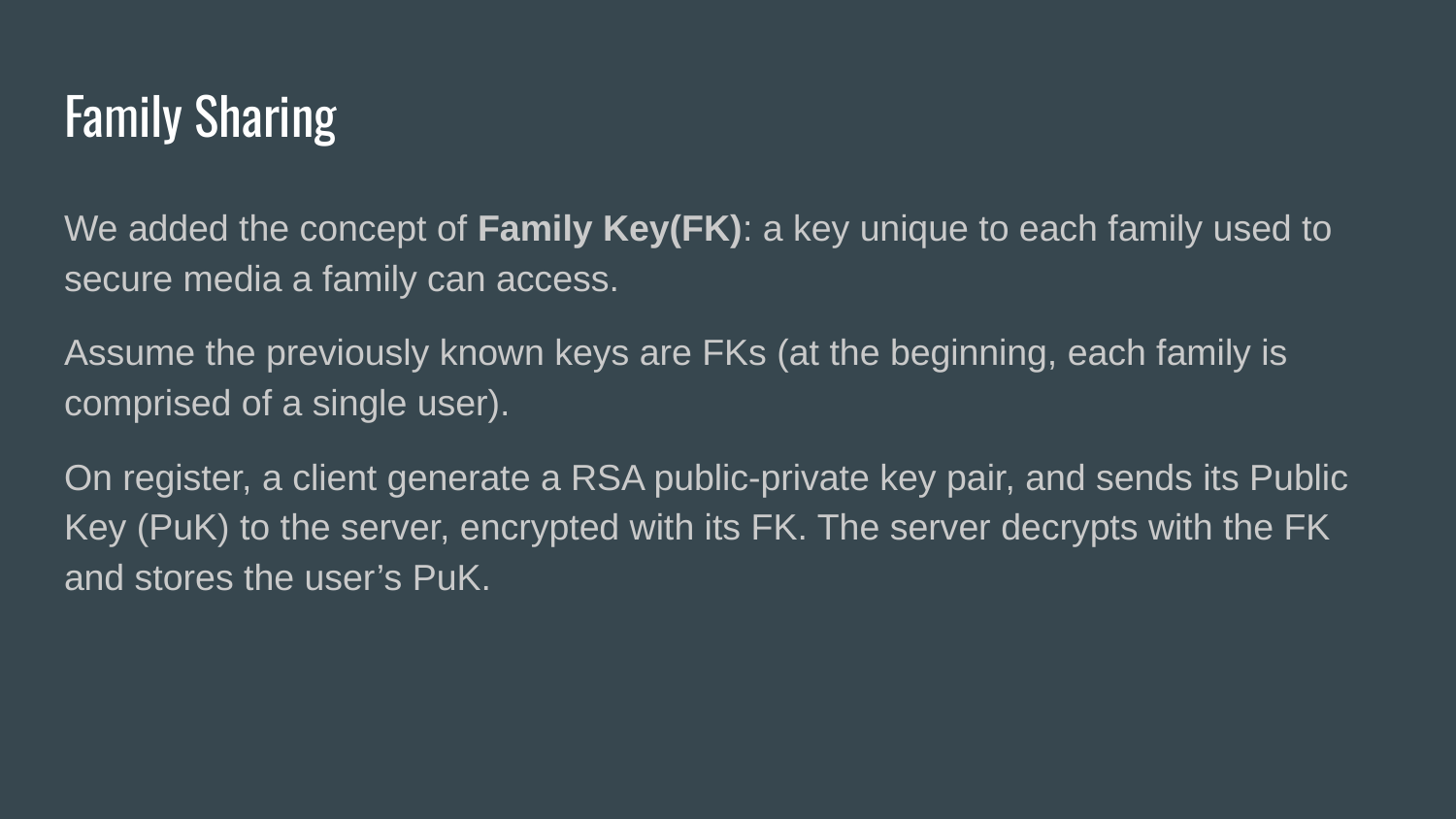

# Family Sharing
We added the concept of Family Key(FK): a key unique to each family used to secure media a family can access.
Assume the previously known keys are FKs (at the beginning, each family is comprised of a single user).
On register, a client generate a RSA public-private key pair, and sends its Public Key (PuK) to the server, encrypted with its FK. The server decrypts with the FK and stores the user’s PuK.